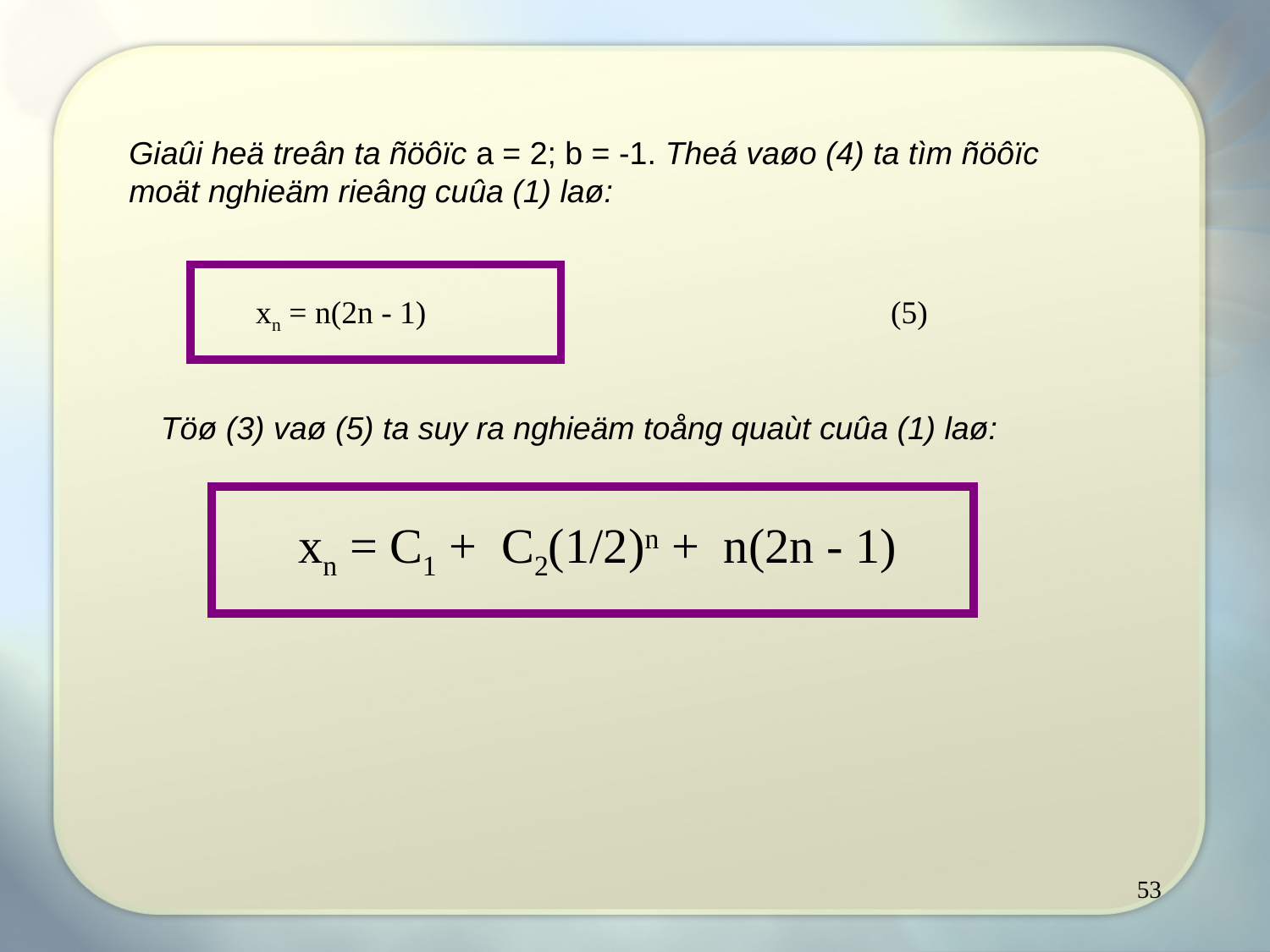

Giaûi heä treân ta ñöôïc a = 2; b = -1. Theá vaøo (4) ta tìm ñöôïc moät nghieäm rieâng cuûa (1) laø:

xn = n(2n - 1)				(5)
Töø (3) vaø (5) ta suy ra nghieäm toång quaùt cuûa (1) laø:

xn = C1 +  C2(1/2)n +  n(2n - 1)
53